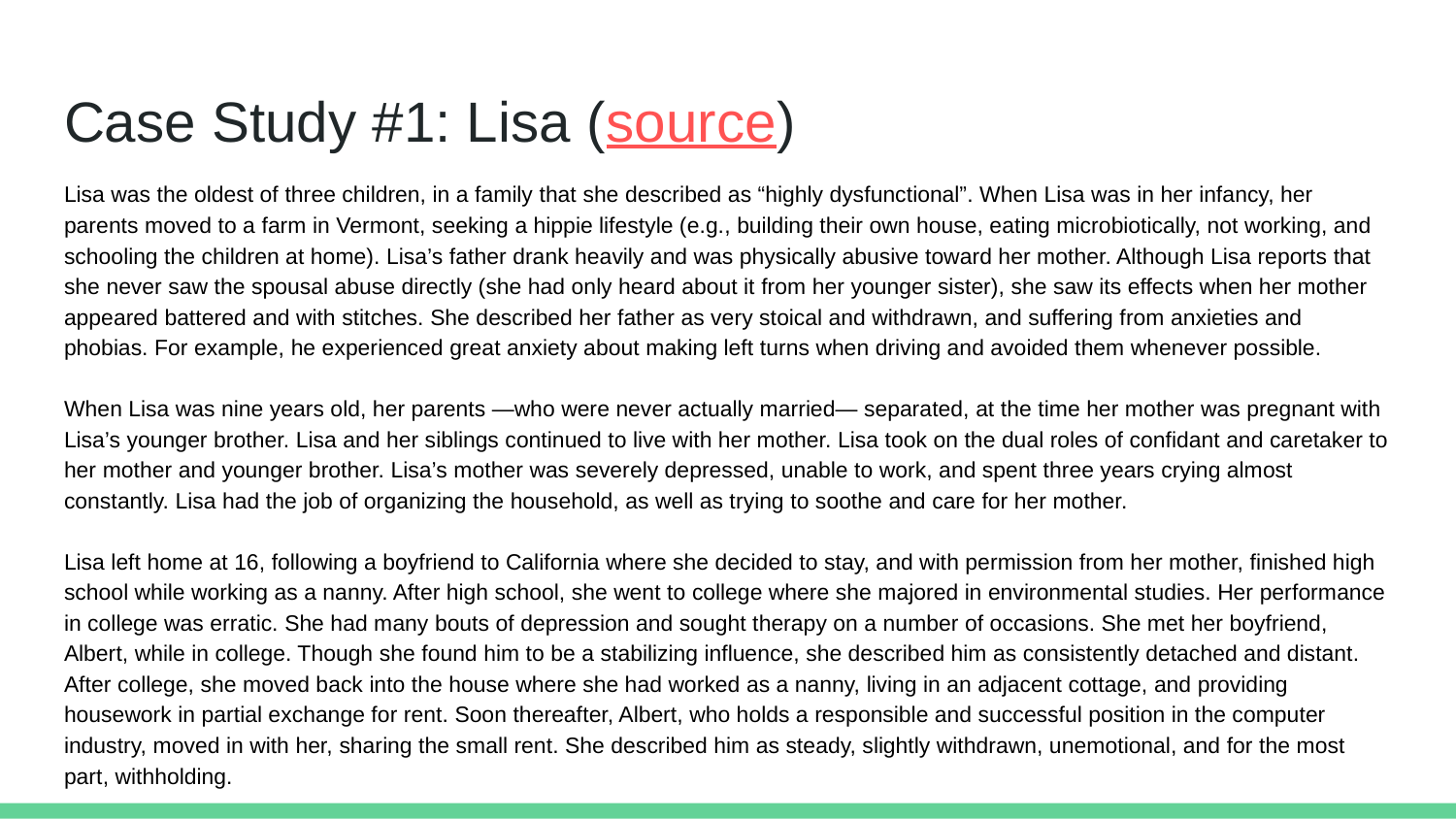

# Case Study #1: Lisa (source)
Lisa was the oldest of three children, in a family that she described as “highly dysfunctional”. When Lisa was in her infancy, her parents moved to a farm in Vermont, seeking a hippie lifestyle (e.g., building their own house, eating microbiotically, not working, and schooling the children at home). Lisa’s father drank heavily and was physically abusive toward her mother. Although Lisa reports that she never saw the spousal abuse directly (she had only heard about it from her younger sister), she saw its effects when her mother appeared battered and with stitches. She described her father as very stoical and withdrawn, and suffering from anxieties and phobias. For example, he experienced great anxiety about making left turns when driving and avoided them whenever possible.

When Lisa was nine years old, her parents —who were never actually married— separated, at the time her mother was pregnant with Lisa’s younger brother. Lisa and her siblings continued to live with her mother. Lisa took on the dual roles of confidant and caretaker to her mother and younger brother. Lisa’s mother was severely depressed, unable to work, and spent three years crying almost constantly. Lisa had the job of organizing the household, as well as trying to soothe and care for her mother.

Lisa left home at 16, following a boyfriend to California where she decided to stay, and with permission from her mother, finished high school while working as a nanny. After high school, she went to college where she majored in environmental studies. Her performance in college was erratic. She had many bouts of depression and sought therapy on a number of occasions. She met her boyfriend, Albert, while in college. Though she found him to be a stabilizing influence, she described him as consistently detached and distant. After college, she moved back into the house where she had worked as a nanny, living in an adjacent cottage, and providing housework in partial exchange for rent. Soon thereafter, Albert, who holds a responsible and successful position in the computer industry, moved in with her, sharing the small rent. She described him as steady, slightly withdrawn, unemotional, and for the most part, withholding.